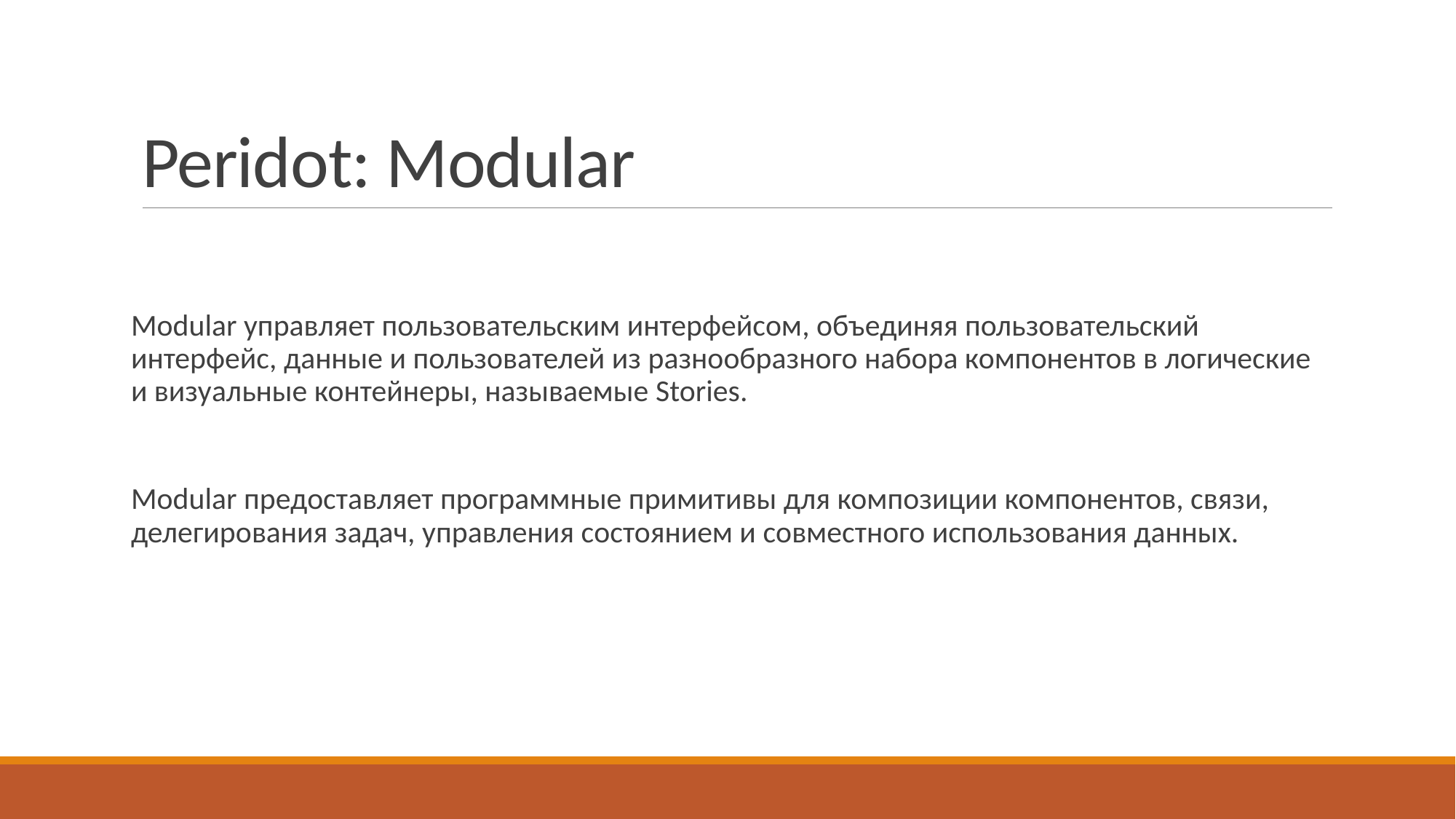

# Peridot: Modular
Modular управляет пользовательским интерфейсом, объединяя пользовательский интерфейс, данные и пользователей из разнообразного набора компонентов в логические и визуальные контейнеры, называемые Stories.

Modular предоставляет программные примитивы для композиции компонентов, связи, делегирования задач, управления состоянием и совместного использования данных.